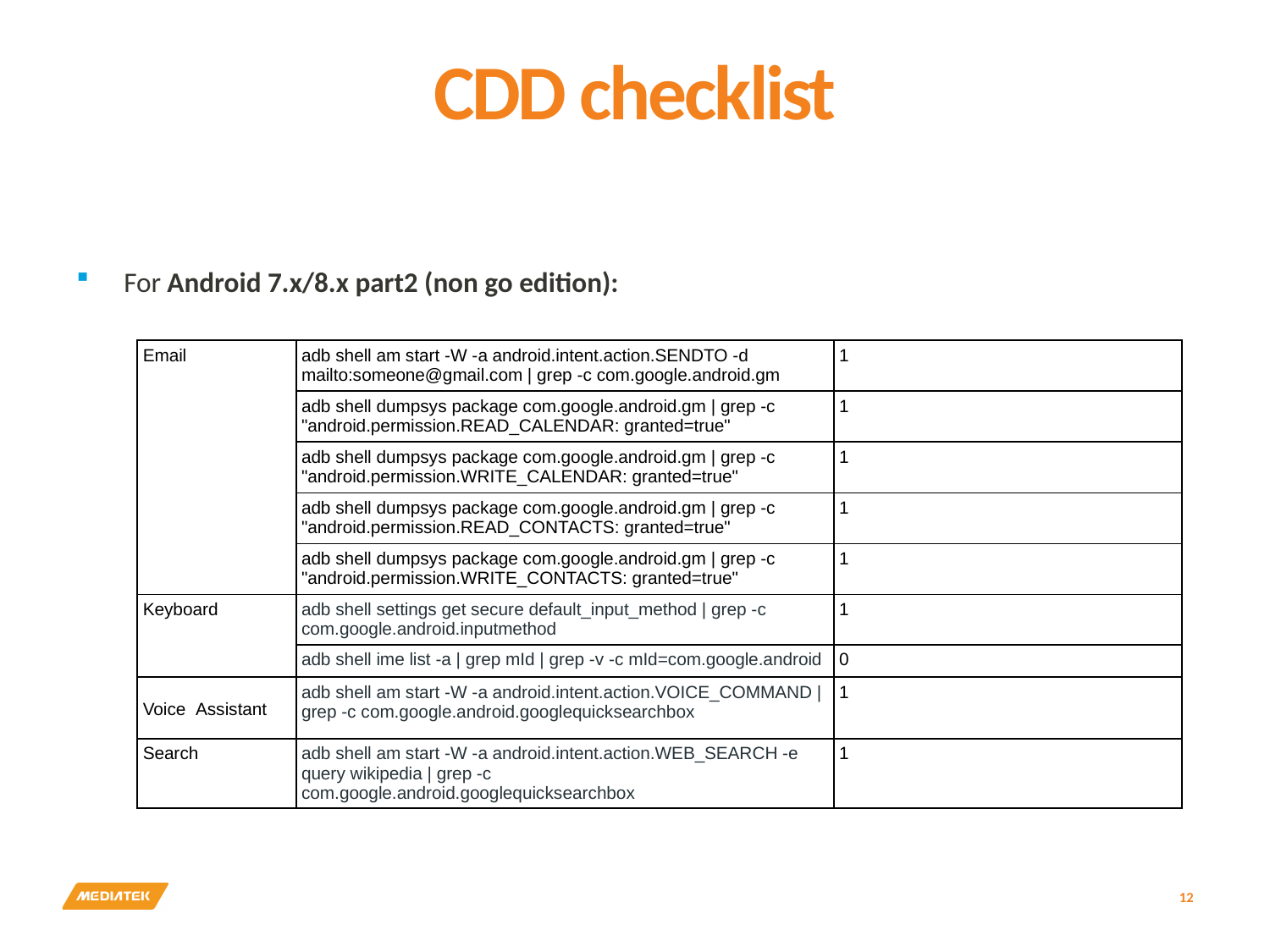

# CDD checklist
For Android 7.x/8.x part2 (non go edition):

| Email | adb shell am start -W -a android.intent.action.SENDTO -d mailto:someone@gmail.com | grep -c com.google.android.gm | 1 |
| --- | --- | --- |
|  | adb shell dumpsys package com.google.android.gm | grep -c "android.permission.READ\_CALENDAR: granted=true" | 1 |
|  | adb shell dumpsys package com.google.android.gm | grep -c "android.permission.WRITE\_CALENDAR: granted=true" | 1 |
|  | adb shell dumpsys package com.google.android.gm | grep -c "android.permission.READ\_CONTACTS: granted=true" | 1 |
|  | adb shell dumpsys package com.google.android.gm | grep -c "android.permission.WRITE\_CONTACTS: granted=true" | 1 |
| Keyboard | adb shell settings get secure default\_input\_method | grep -c com.google.android.inputmethod | 1 |
|  | adb shell ime list -a | grep mId | grep -v -c mId=com.google.android | 0 |
| Voice  Assistant | adb shell am start -W -a android.intent.action.VOICE\_COMMAND | grep -c com.google.android.googlequicksearchbox | 1 |
| Search | adb shell am start -W -a android.intent.action.WEB\_SEARCH -e query wikipedia | grep -c com.google.android.googlequicksearchbox | 1 |
12